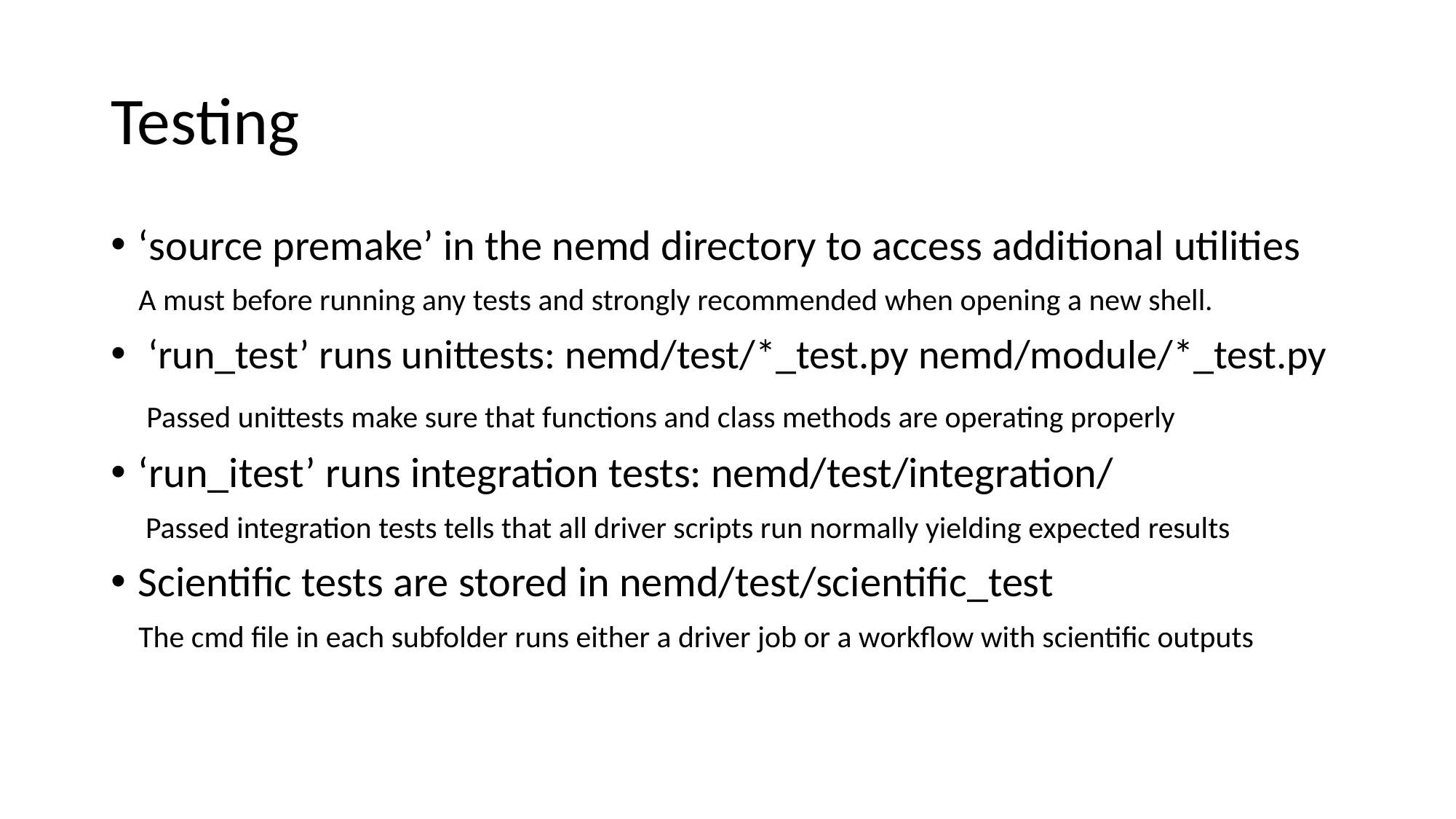

# Testing
‘source premake’ in the nemd directory to access additional utilities
    A must before running any tests and strongly recommended when opening a new shell.
 ‘run_test’ runs unittests: nemd/test/*_test.py nemd/module/*_test.py
    Passed unittests make sure that functions and class methods are operating properly
‘run_itest’ runs integration tests: nemd/test/integration/
     Passed integration tests tells that all driver scripts run normally yielding expected results
Scientific tests are stored in nemd/test/scientific_test
    The cmd file in each subfolder runs either a driver job or a workflow with scientific outputs